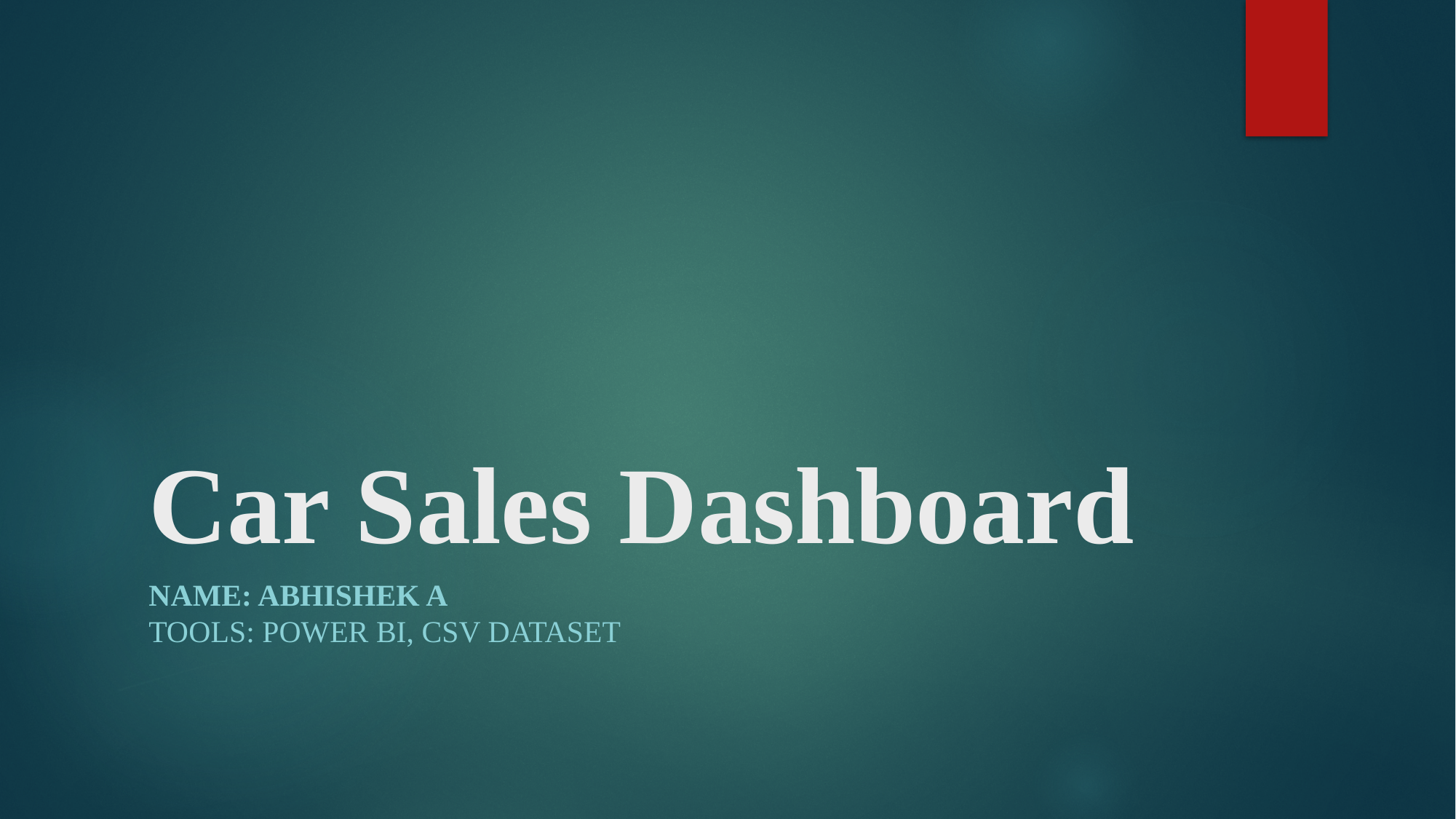

# Car Sales Dashboard
Name: Abhishek A
Tools: Power BI, CSV dataset